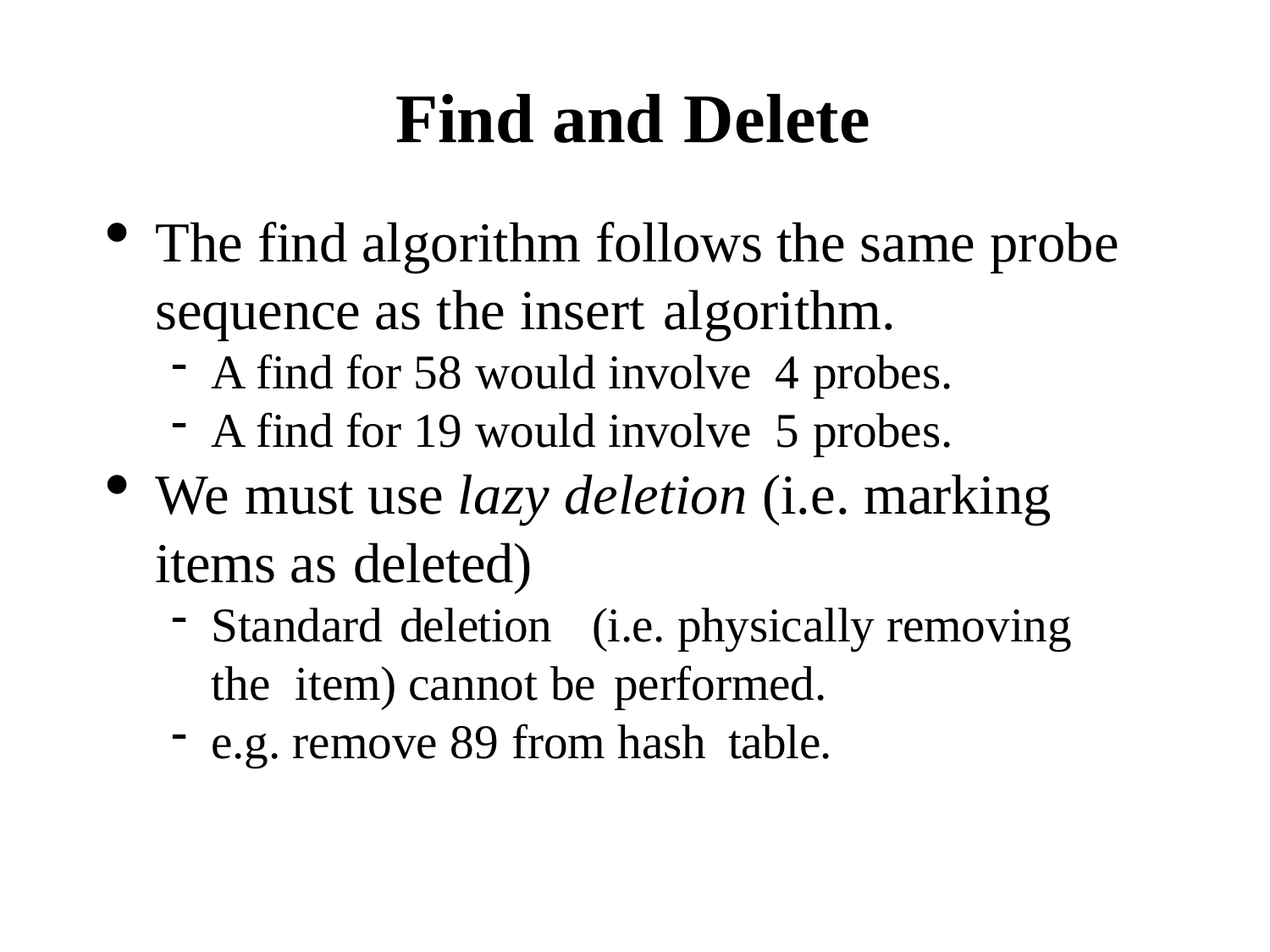

Find and Delete
The find algorithm follows the same probe  sequence as the insert algorithm.
A find for 58 would involve  4 probes.
A find for 19 would involve  5 probes.
We must use lazy deletion (i.e. marking  items as deleted)
Standard deletion	(i.e. physically removing the  item) cannot be performed.
e.g. remove 89 from hash table.
41